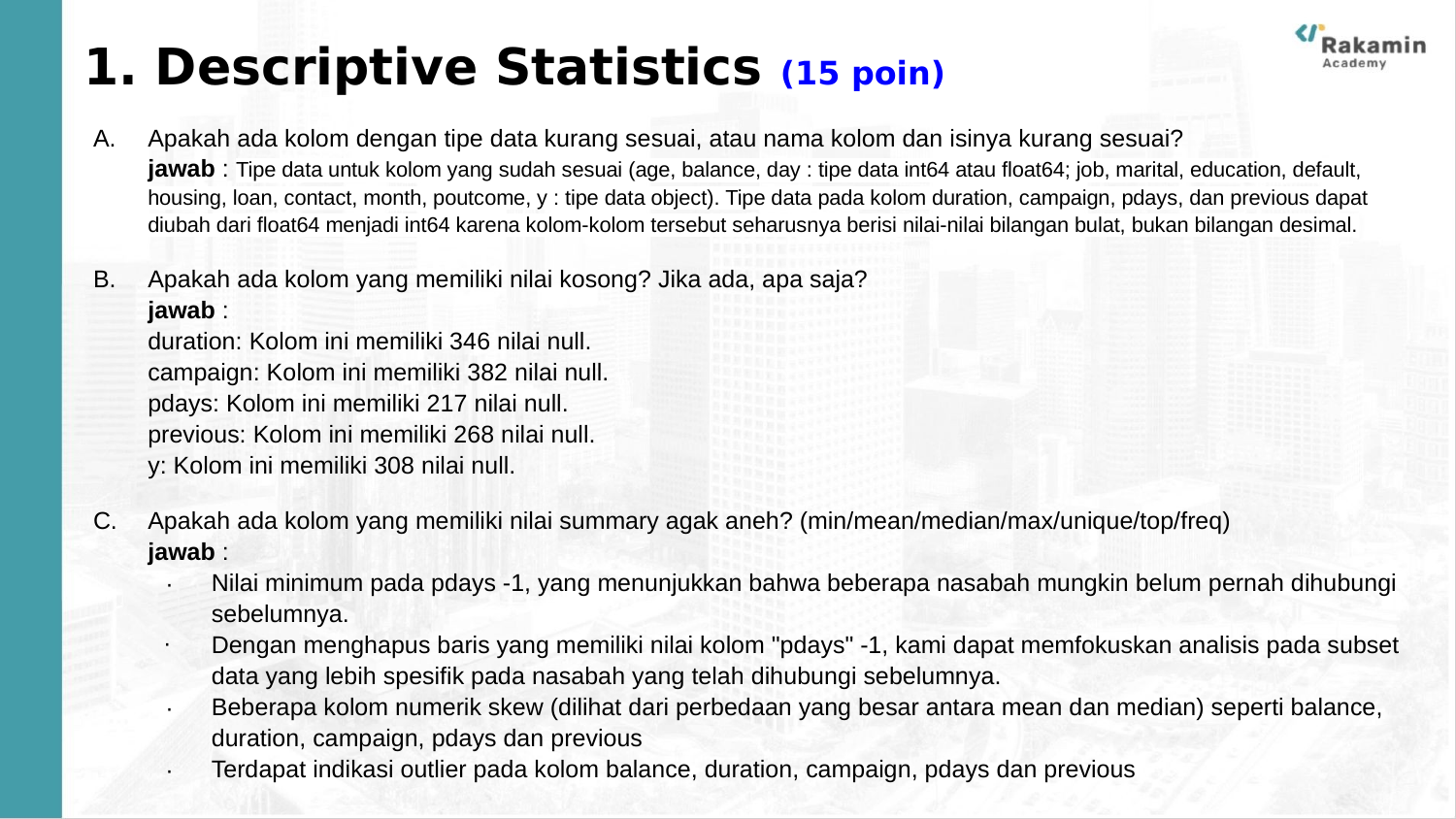

# 1. Descriptive Statistics (15 poin)
Apakah ada kolom dengan tipe data kurang sesuai, atau nama kolom dan isinya kurang sesuai?
jawab : Tipe data untuk kolom yang sudah sesuai (age, balance, day : tipe data int64 atau float64; job, marital, education, default, housing, loan, contact, month, poutcome, y : tipe data object). Tipe data pada kolom duration, campaign, pdays, dan previous dapat diubah dari float64 menjadi int64 karena kolom-kolom tersebut seharusnya berisi nilai-nilai bilangan bulat, bukan bilangan desimal.
Apakah ada kolom yang memiliki nilai kosong? Jika ada, apa saja?
jawab :
duration: Kolom ini memiliki 346 nilai null.
campaign: Kolom ini memiliki 382 nilai null.
pdays: Kolom ini memiliki 217 nilai null.
previous: Kolom ini memiliki 268 nilai null.
y: Kolom ini memiliki 308 nilai null.
Apakah ada kolom yang memiliki nilai summary agak aneh? (min/mean/median/max/unique/top/freq)
jawab :
Nilai minimum pada pdays -1, yang menunjukkan bahwa beberapa nasabah mungkin belum pernah dihubungi sebelumnya.
Dengan menghapus baris yang memiliki nilai kolom "pdays" -1, kami dapat memfokuskan analisis pada subset data yang lebih spesifik pada nasabah yang telah dihubungi sebelumnya.
Beberapa kolom numerik skew (dilihat dari perbedaan yang besar antara mean dan median) seperti balance, duration, campaign, pdays dan previous
Terdapat indikasi outlier pada kolom balance, duration, campaign, pdays dan previous